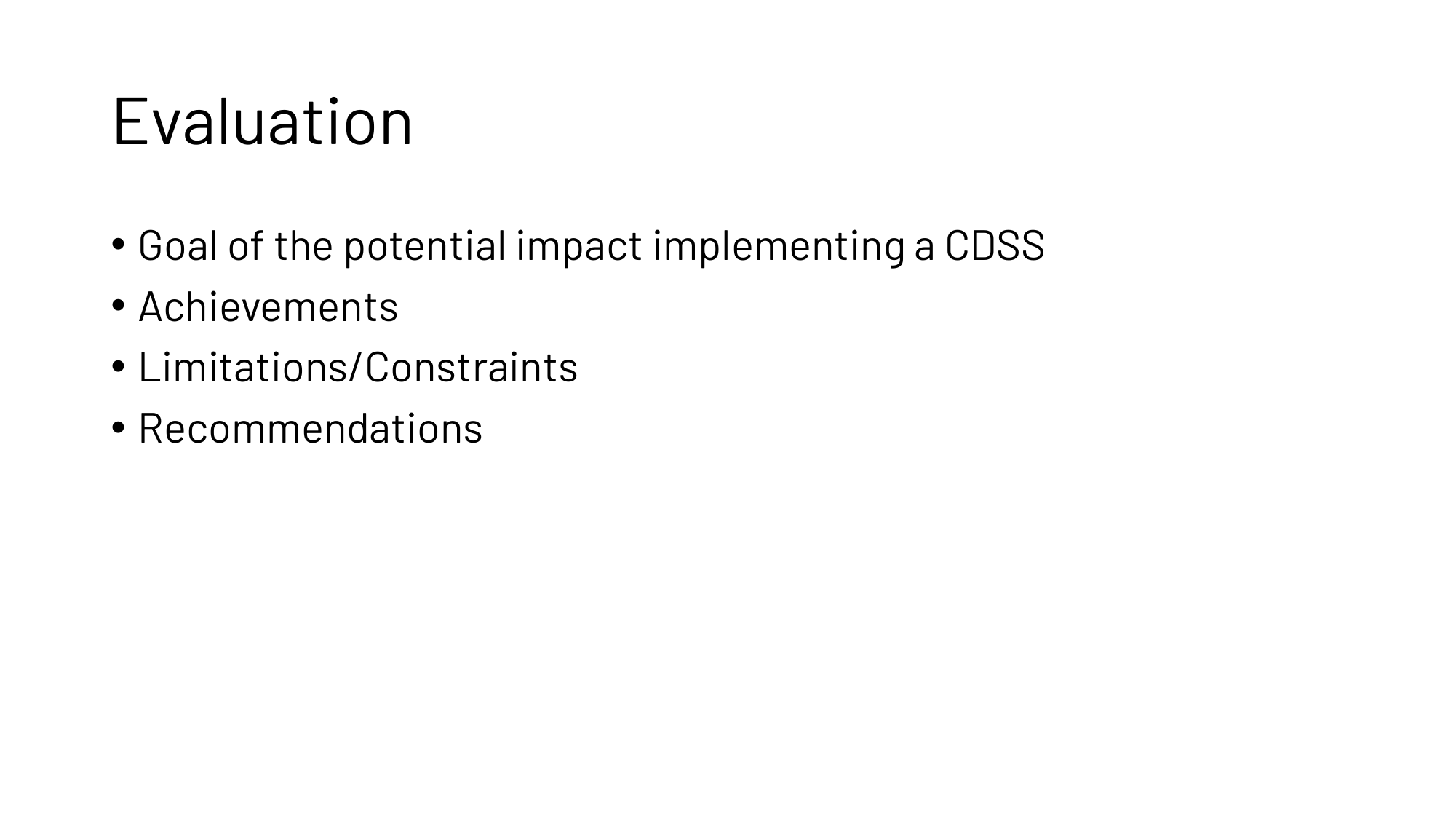

# Evaluation
Goal of the potential impact implementing a CDSS
Achievements
Limitations/Constraints
Recommendations